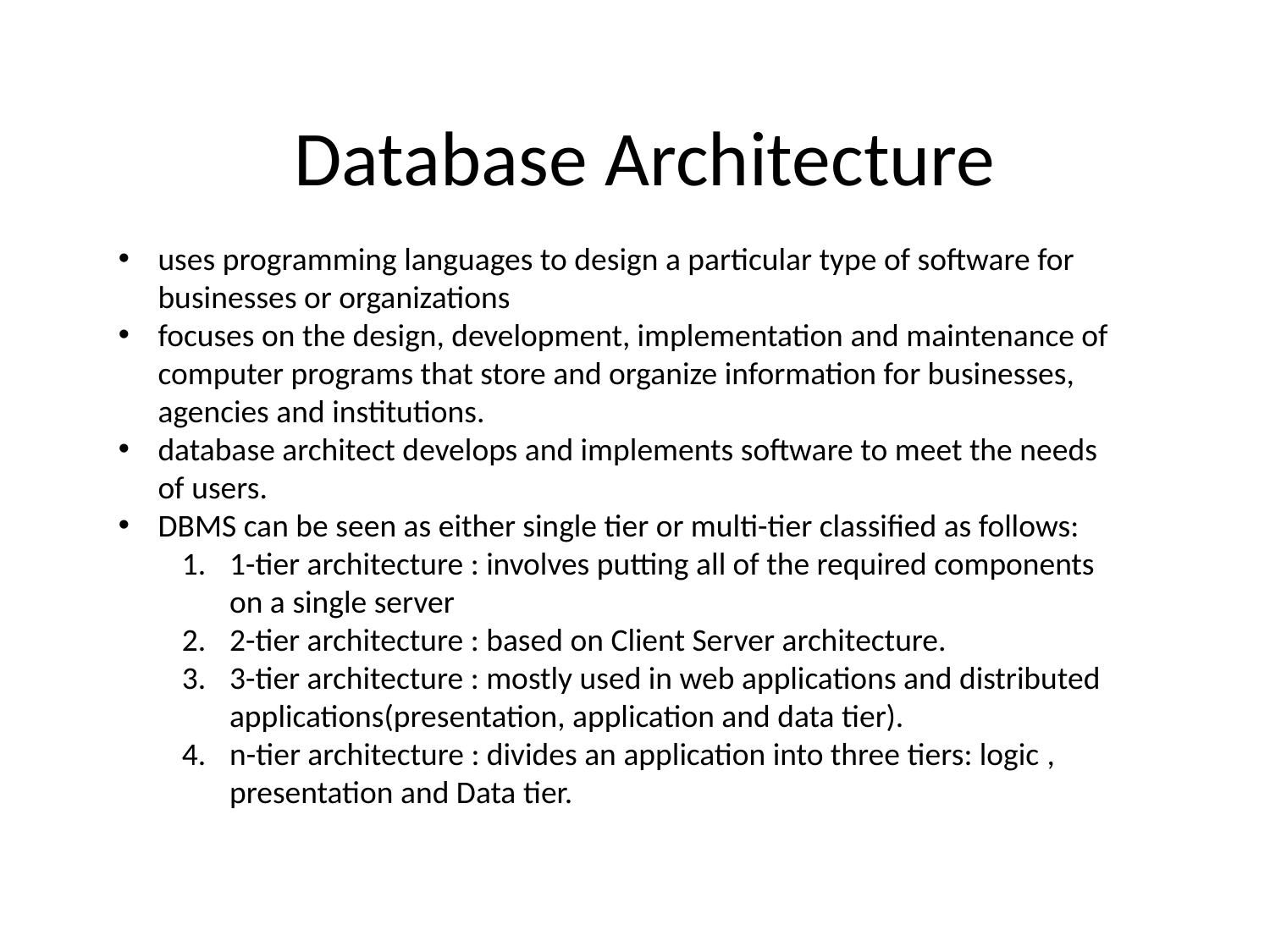

Database Architecture

uses programming languages to design a particular type of software for businesses or organizations
focuses on the design, development, implementation and maintenance of computer programs that store and organize information for businesses, agencies and institutions.
database architect develops and implements software to meet the needs of users.
DBMS can be seen as either single tier or multi-tier classified as follows:
1-tier architecture : involves putting all of the required components on a single server
2-tier architecture : based on Client Server architecture.
3-tier architecture : mostly used in web applications and distributed applications(presentation, application and data tier).
n-tier architecture : divides an application into three tiers: logic , presentation and Data tier.